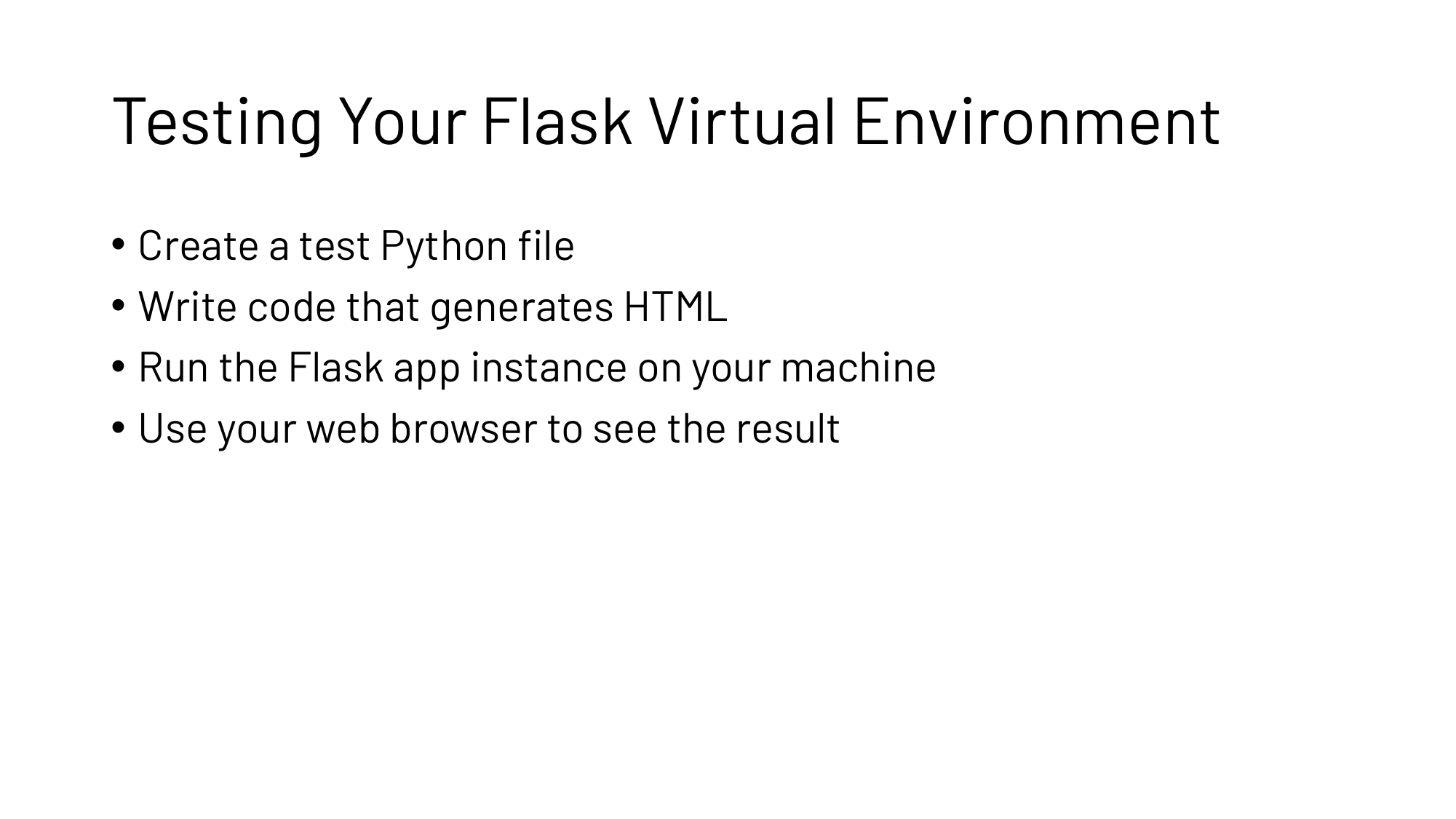

# Testing Your Flask Virtual Environment
Create a test Python file
Write code that generates HTML
Run the Flask app instance on your machine
Use your web browser to see the result